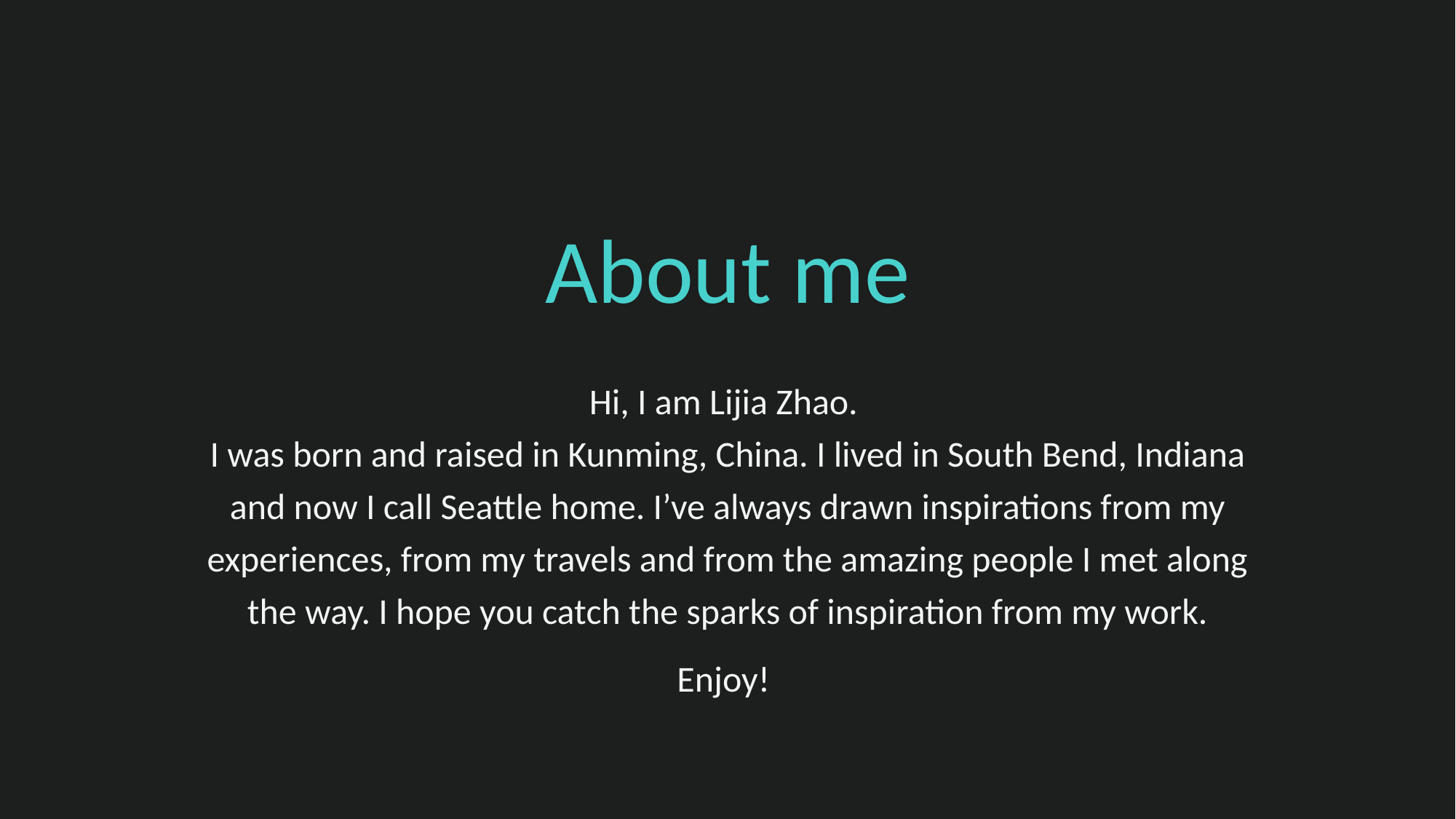

# About me
Hi, I am Lijia Zhao.
I was born and raised in Kunming, China. I lived in South Bend, Indiana and now I call Seattle home. I’ve always drawn inspirations from my experiences, from my travels and from the amazing people I met along the way. I hope you catch the sparks of inspiration from my work.
Enjoy!